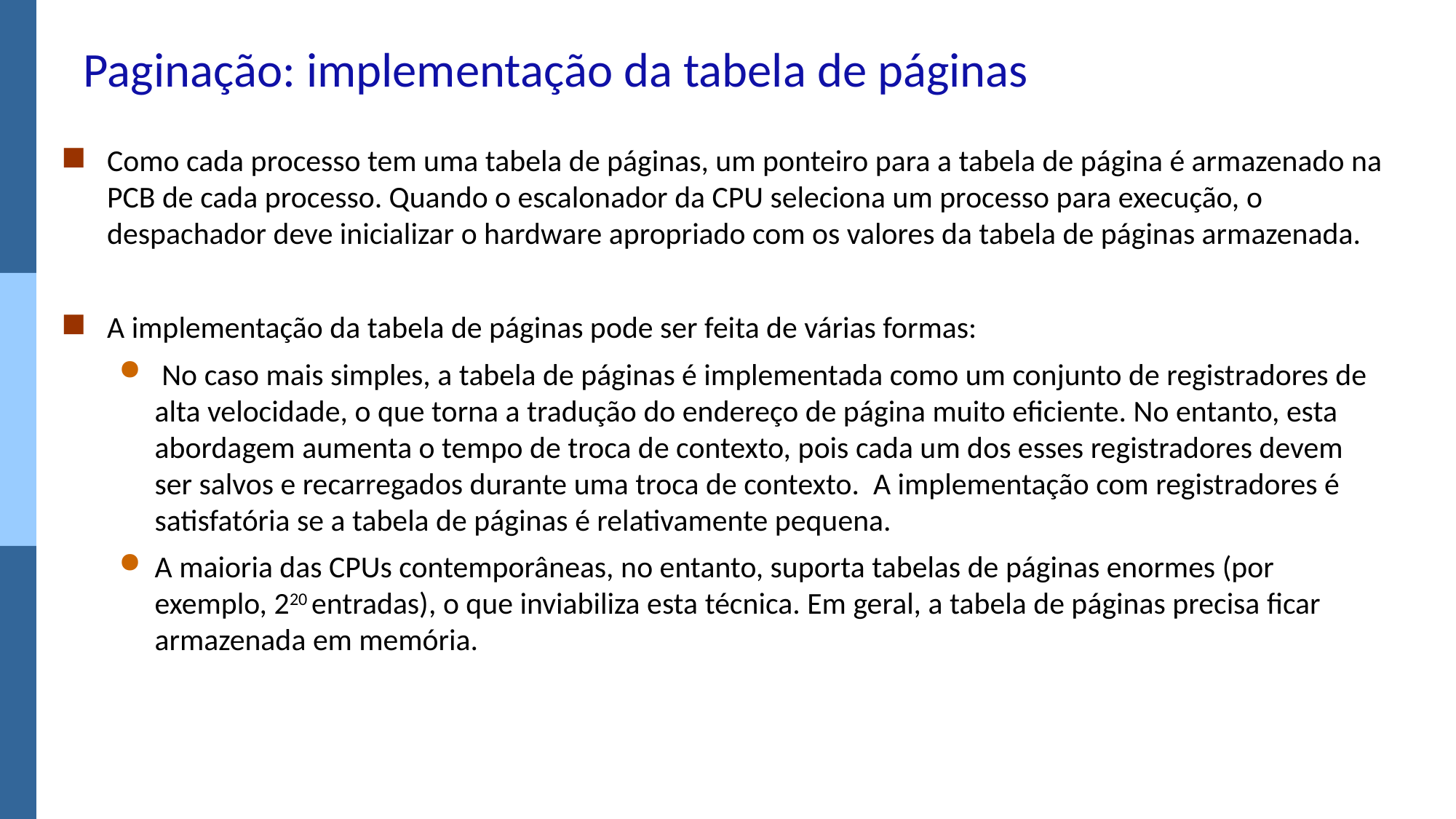

# Paginação: implementação da tabela de páginas
Como cada processo tem uma tabela de páginas, um ponteiro para a tabela de página é armazenado na PCB de cada processo. Quando o escalonador da CPU seleciona um processo para execução, o despachador deve inicializar o hardware apropriado com os valores da tabela de páginas armazenada.

A implementação da tabela de páginas pode ser feita de várias formas:
 No caso mais simples, a tabela de páginas é implementada como um conjunto de registradores de alta velocidade, o que torna a tradução do endereço de página muito eficiente. No entanto, esta abordagem aumenta o tempo de troca de contexto, pois cada um dos esses registradores devem ser salvos e recarregados durante uma troca de contexto.  A implementação com registradores é satisfatória se a tabela de páginas é relativamente pequena.
A maioria das CPUs contemporâneas, no entanto, suporta tabelas de páginas enormes (por exemplo, 220 entradas), o que inviabiliza esta técnica. Em geral, a tabela de páginas precisa ficar armazenada em memória.